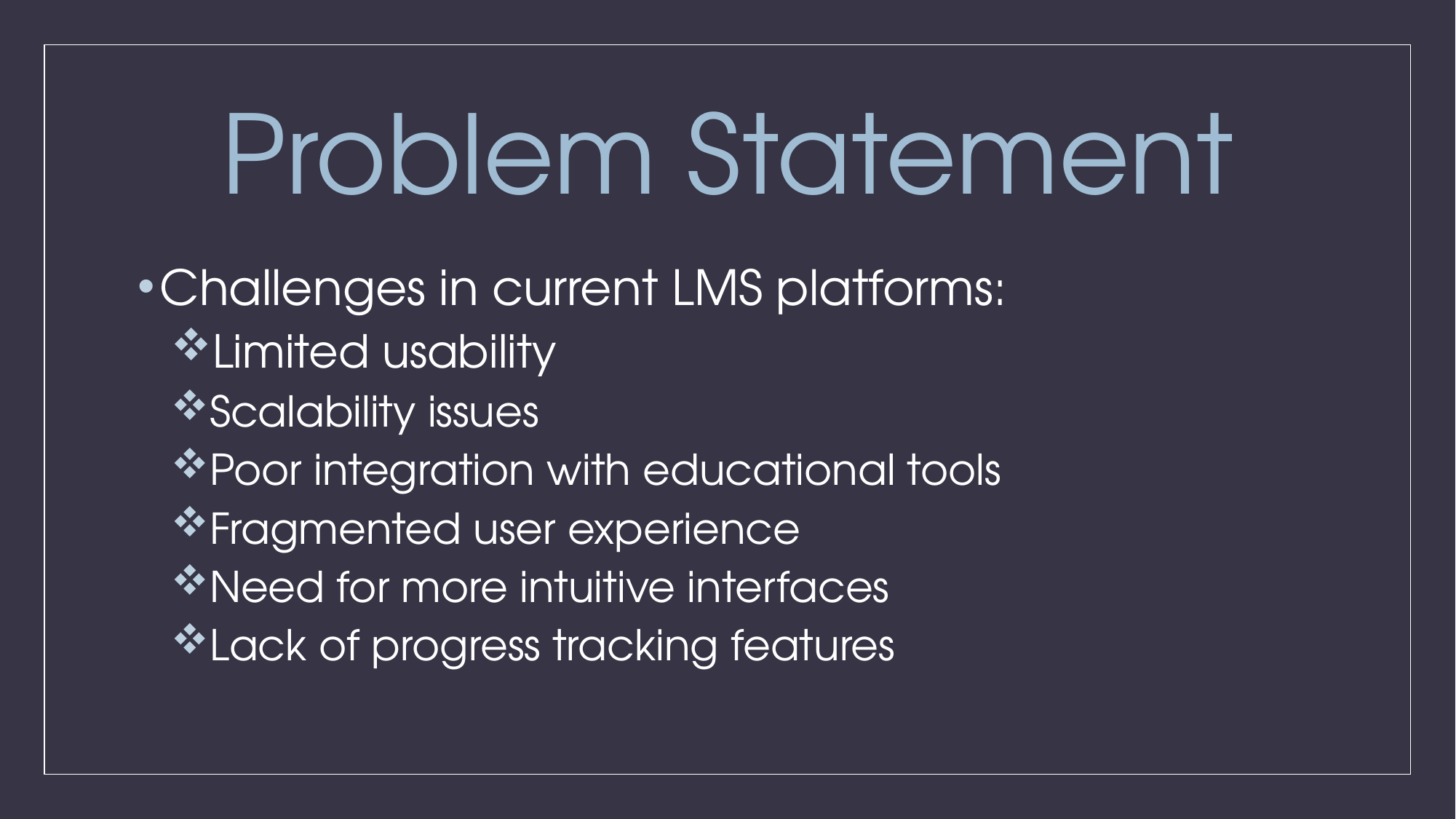

# Problem Statement
Challenges in current LMS platforms:
Limited usability
Scalability issues
Poor integration with educational tools
Fragmented user experience
Need for more intuitive interfaces
Lack of progress tracking features